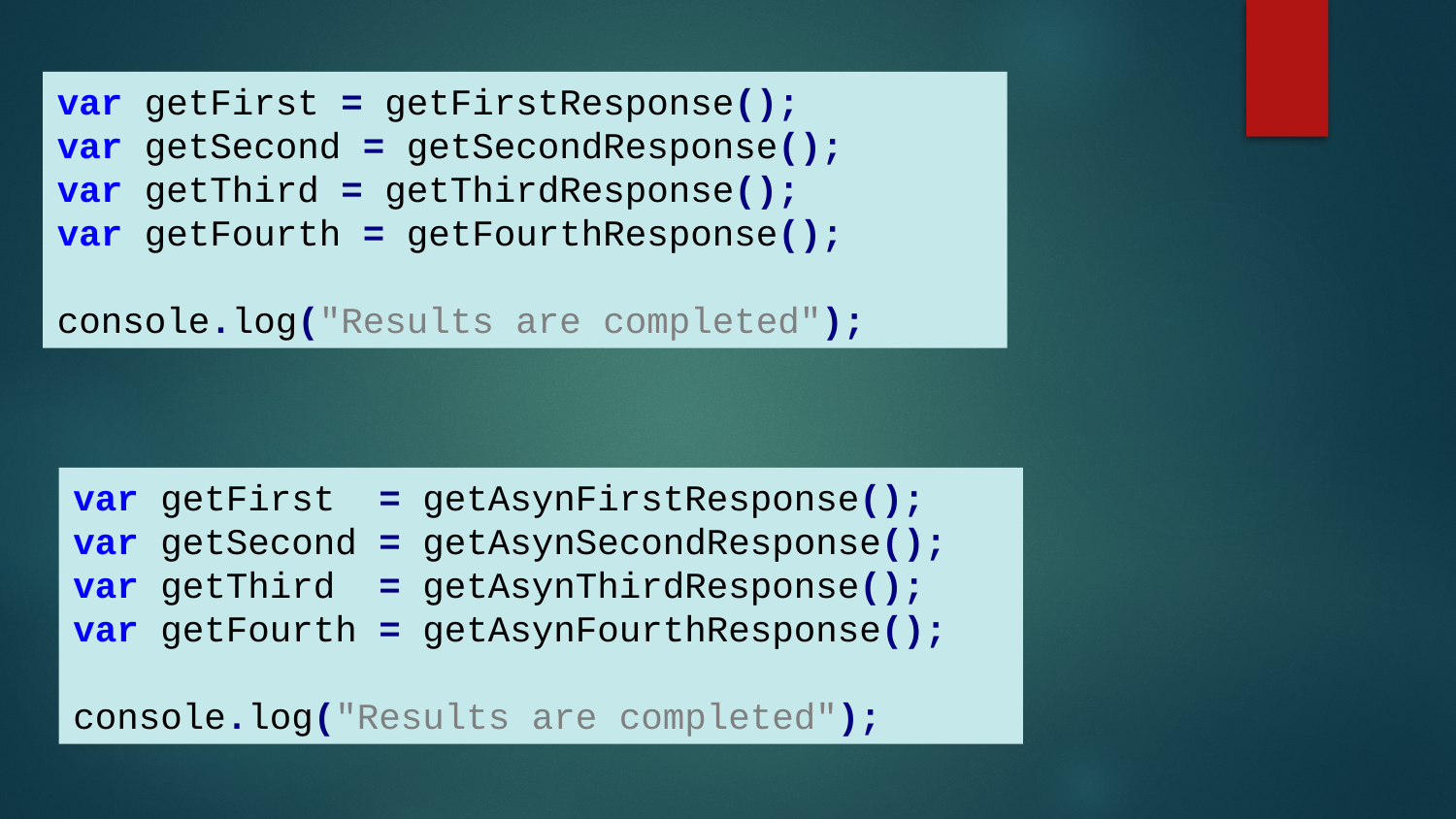

var getFirst = getFirstResponse();
var getSecond = getSecondResponse();
var getThird = getThirdResponse();
var getFourth = getFourthResponse();

console.log("Results are completed");
var getFirst  = getAsynFirstResponse();
var getSecond = getAsynSecondResponse();
var getThird  = getAsynThirdResponse();
var getFourth = getAsynFourthResponse();

console.log("Results are completed");